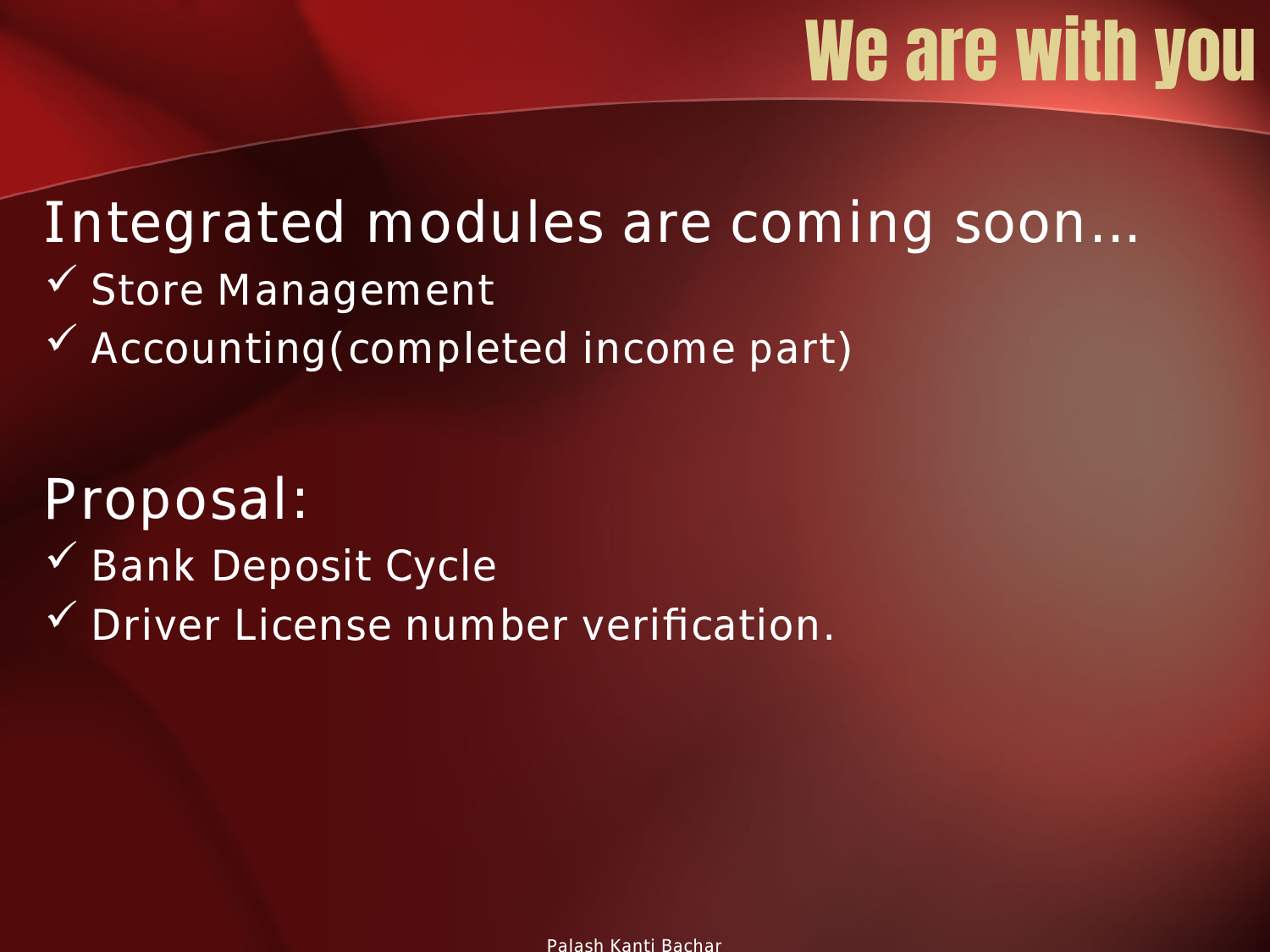

# We are with you
Integrated modules are coming soon...
Store Management
Accounting(completed income part)

Proposal:
Bank Deposit Cycle
Driver License number verification.

Palash Kanti Bachar